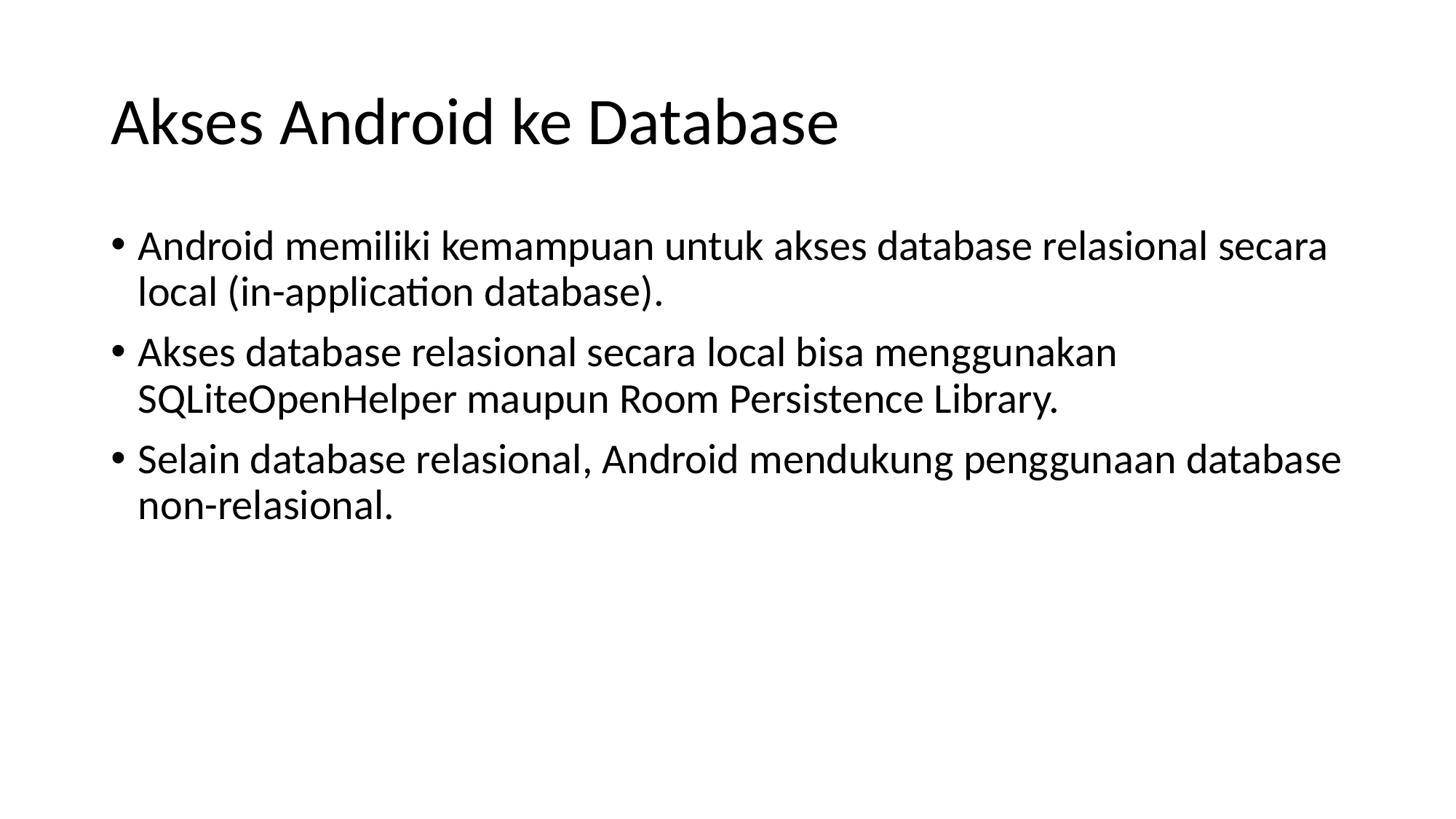

# Akses Android ke Database
Android memiliki kemampuan untuk akses database relasional secara local (in-application database).
Akses database relasional secara local bisa menggunakan SQLiteOpenHelper maupun Room Persistence Library.
Selain database relasional, Android mendukung penggunaan database non-relasional.